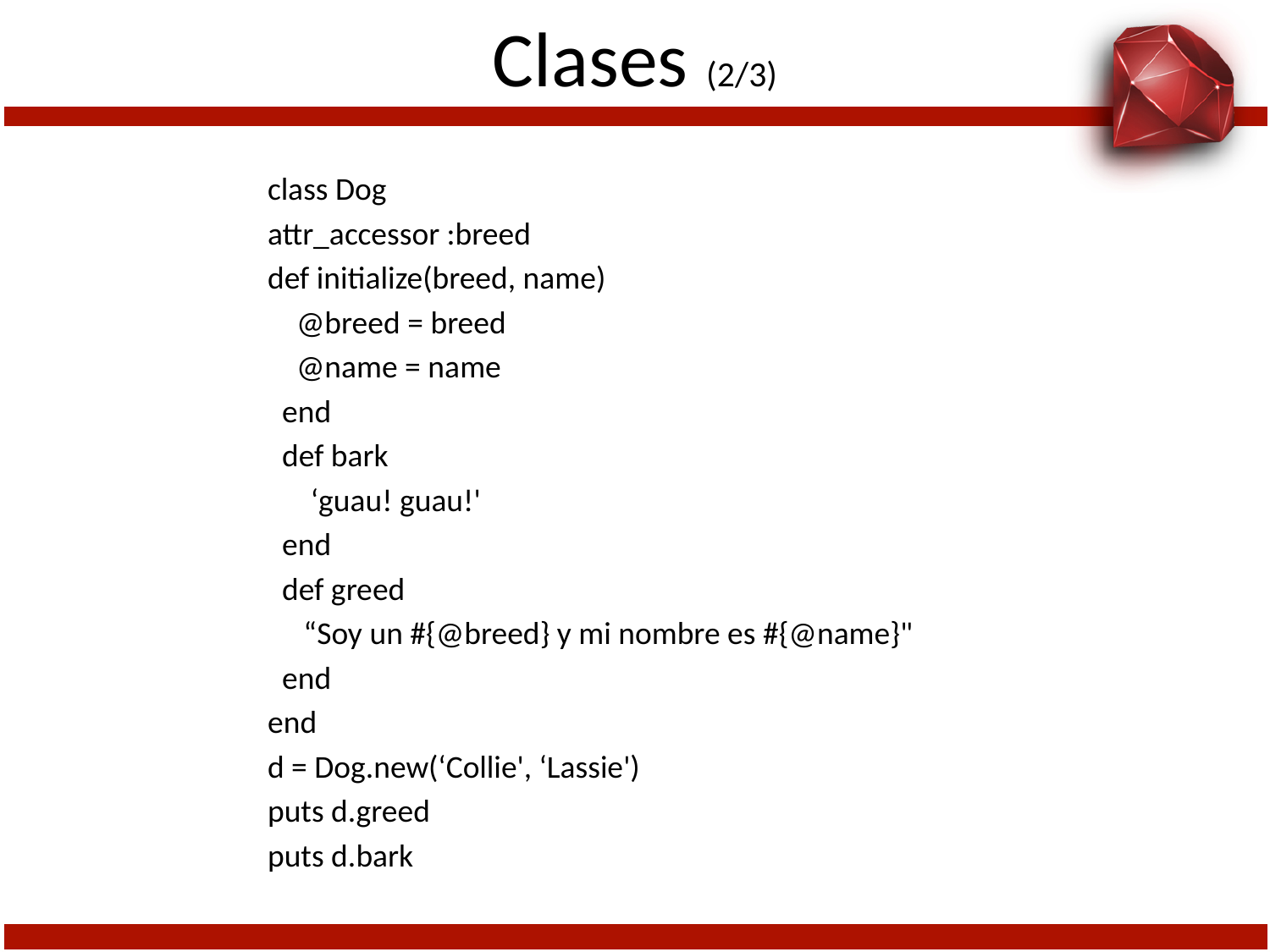

# Clases (2/3)
class Dog
attr_accessor :breed
def initialize(breed, name)
    @breed = breed
    @name = name
  end
  def bark
      ‘guau! guau!'
  end
  def greed
     “Soy un #{@breed} y mi nombre es #{@name}"
  end
end
d = Dog.new(‘Collie', ‘Lassie')
puts d.greed
puts d.bark